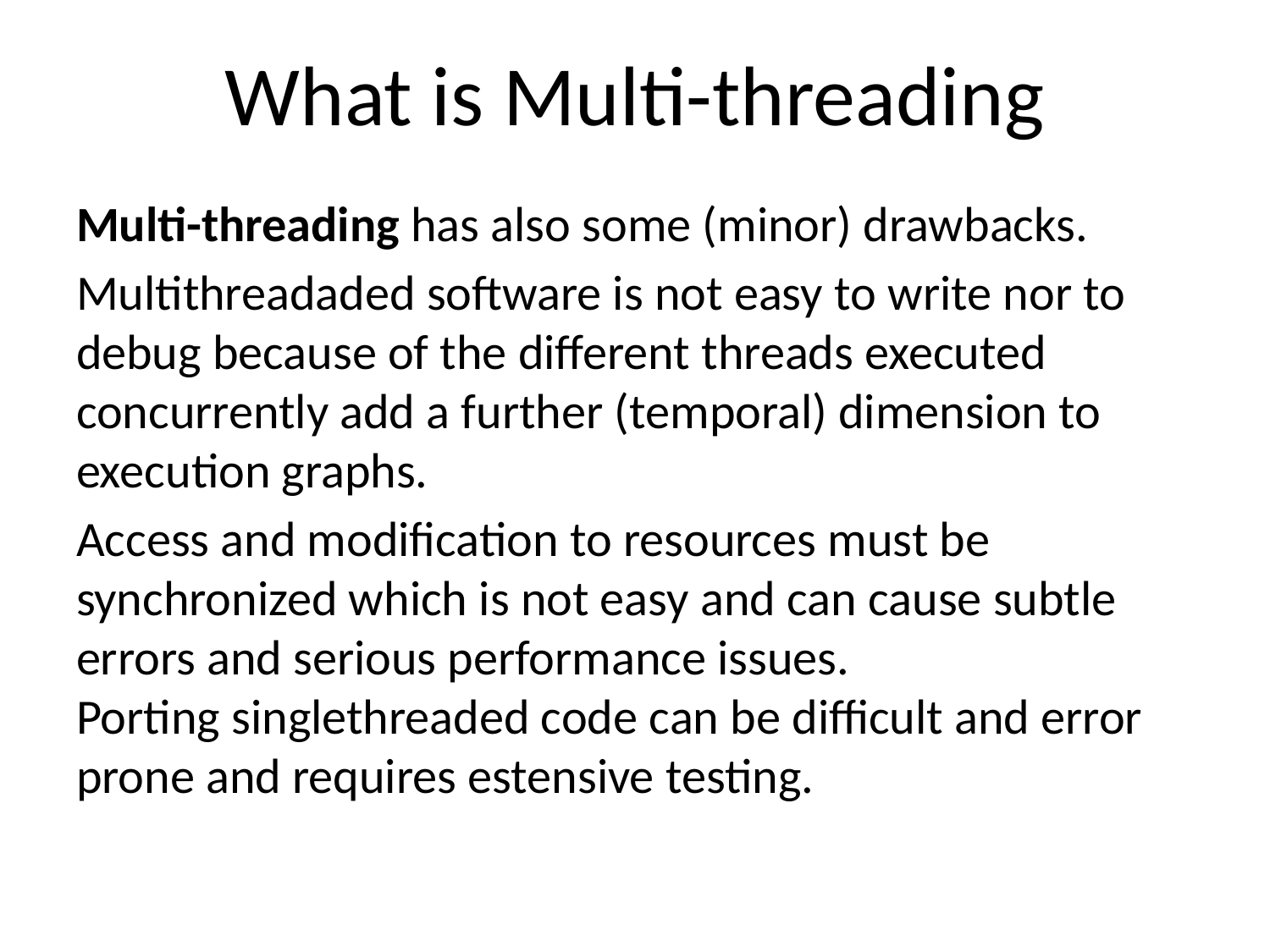

What is Multi-threading
Multi-threading has also some (minor) drawbacks.
Multithreadaded software is not easy to write nor to debug because of the different threads executed concurrently add a further (temporal) dimension to execution graphs.
Access and modification to resources must be synchronized which is not easy and can cause subtle errors and serious performance issues.
Porting singlethreaded code can be difficult and error prone and requires estensive testing.